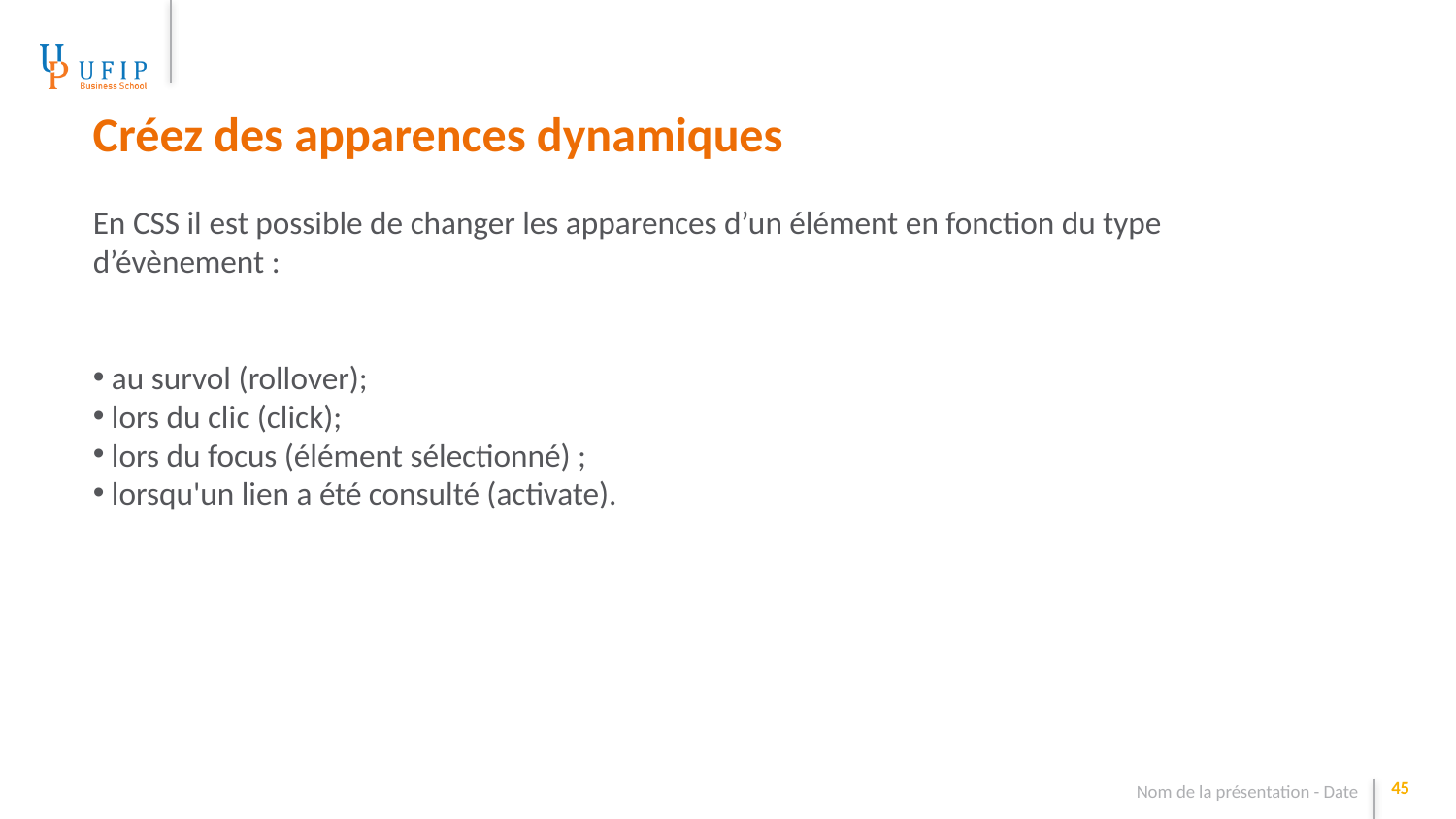

Créez des apparences dynamiques

En CSS il est possible de changer les apparences d’un élément en fonction du type d’évènement :

 au survol (rollover);
 lors du clic (click);
 lors du focus (élément sélectionné) ;
 lorsqu'un lien a été consulté (activate).